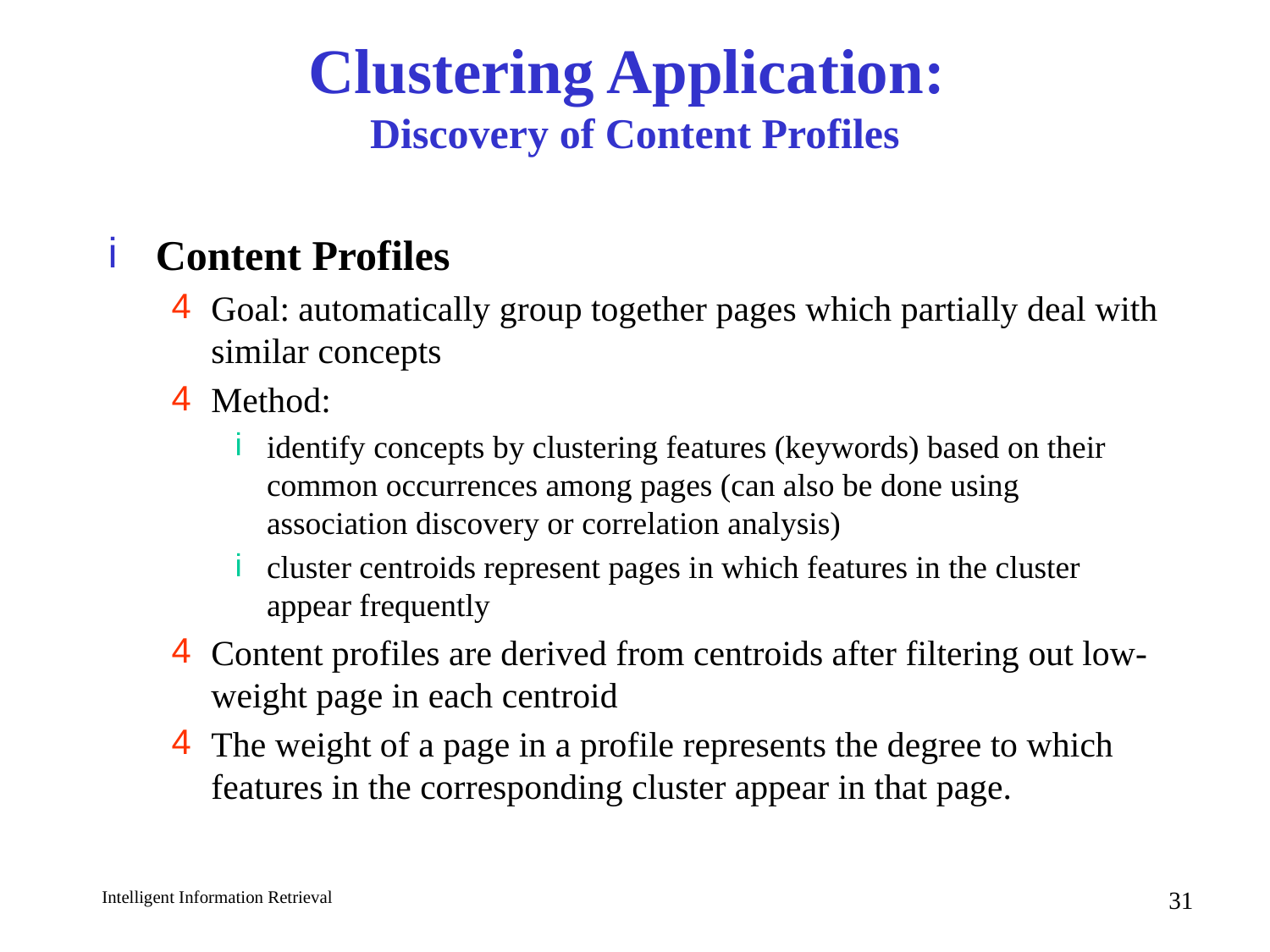

# Clustering Application: Discovery of Content Profiles
Content Profiles
Goal: automatically group together pages which partially deal with similar concepts
Method:
identify concepts by clustering features (keywords) based on their common occurrences among pages (can also be done using association discovery or correlation analysis)
cluster centroids represent pages in which features in the cluster appear frequently
Content profiles are derived from centroids after filtering out low-weight page in each centroid
The weight of a page in a profile represents the degree to which features in the corresponding cluster appear in that page.
31
Intelligent Information Retrieval